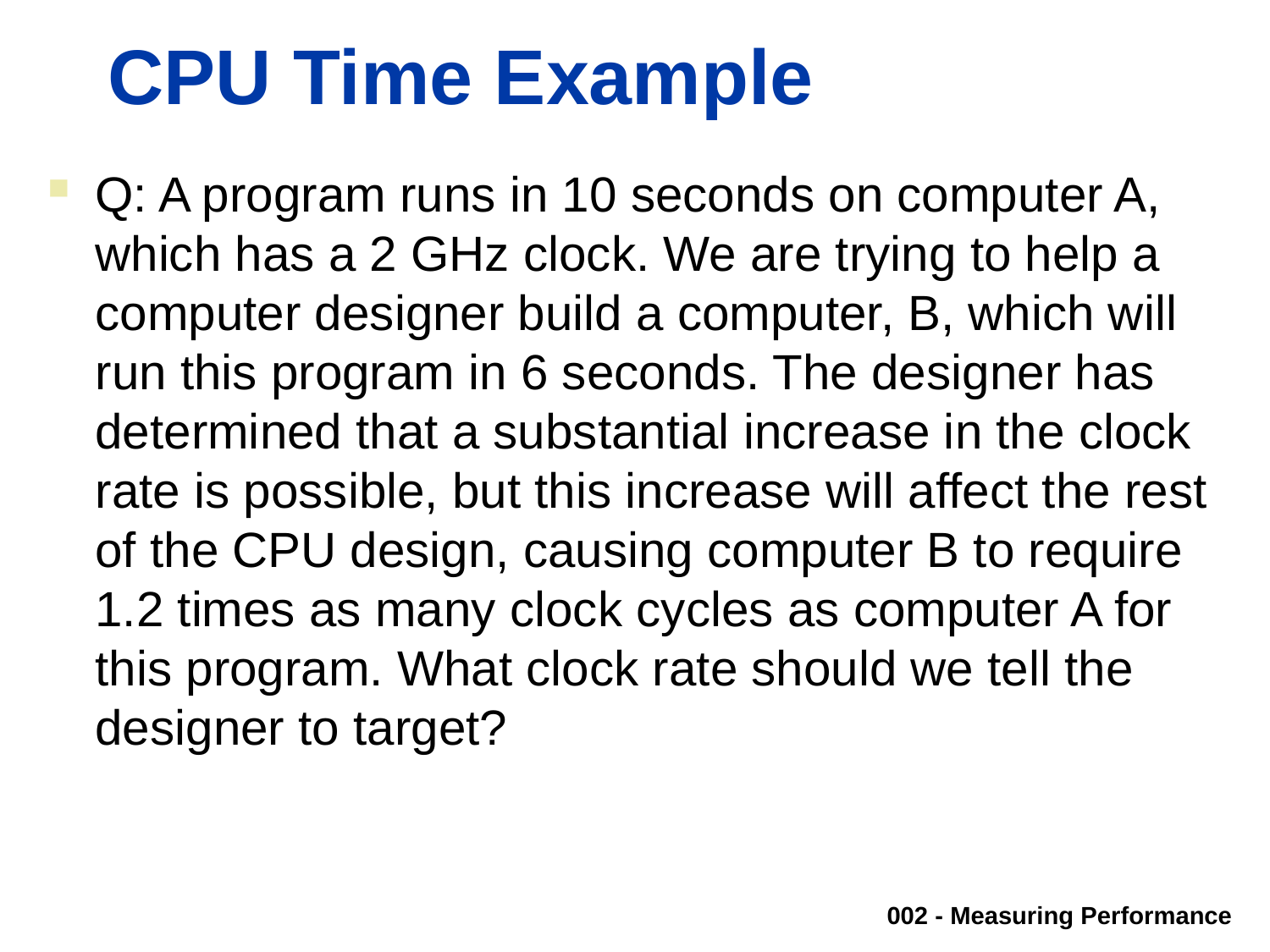

# CPU Time Example
Q: A program runs in 10 seconds on computer A, which has a 2 GHz clock. We are trying to help a computer designer build a computer, B, which will run this program in 6 seconds. The designer has determined that a substantial increase in the clock rate is possible, but this increase will affect the rest of the CPU design, causing computer B to require 1.2 times as many clock cycles as computer A for this program. What clock rate should we tell the designer to target?
002 - Measuring Performance